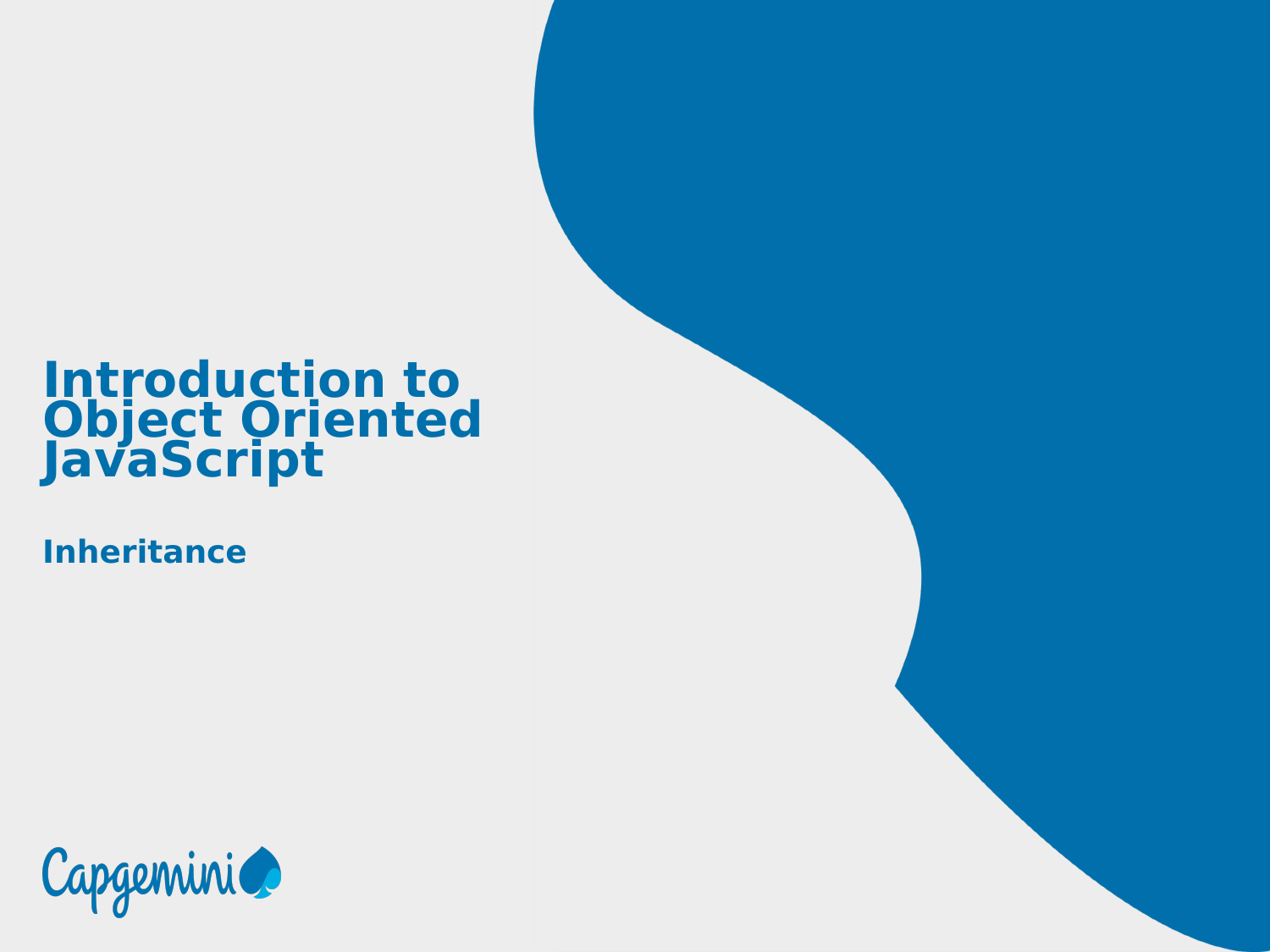

# Introduction to Object Oriented JavaScript
Inheritance